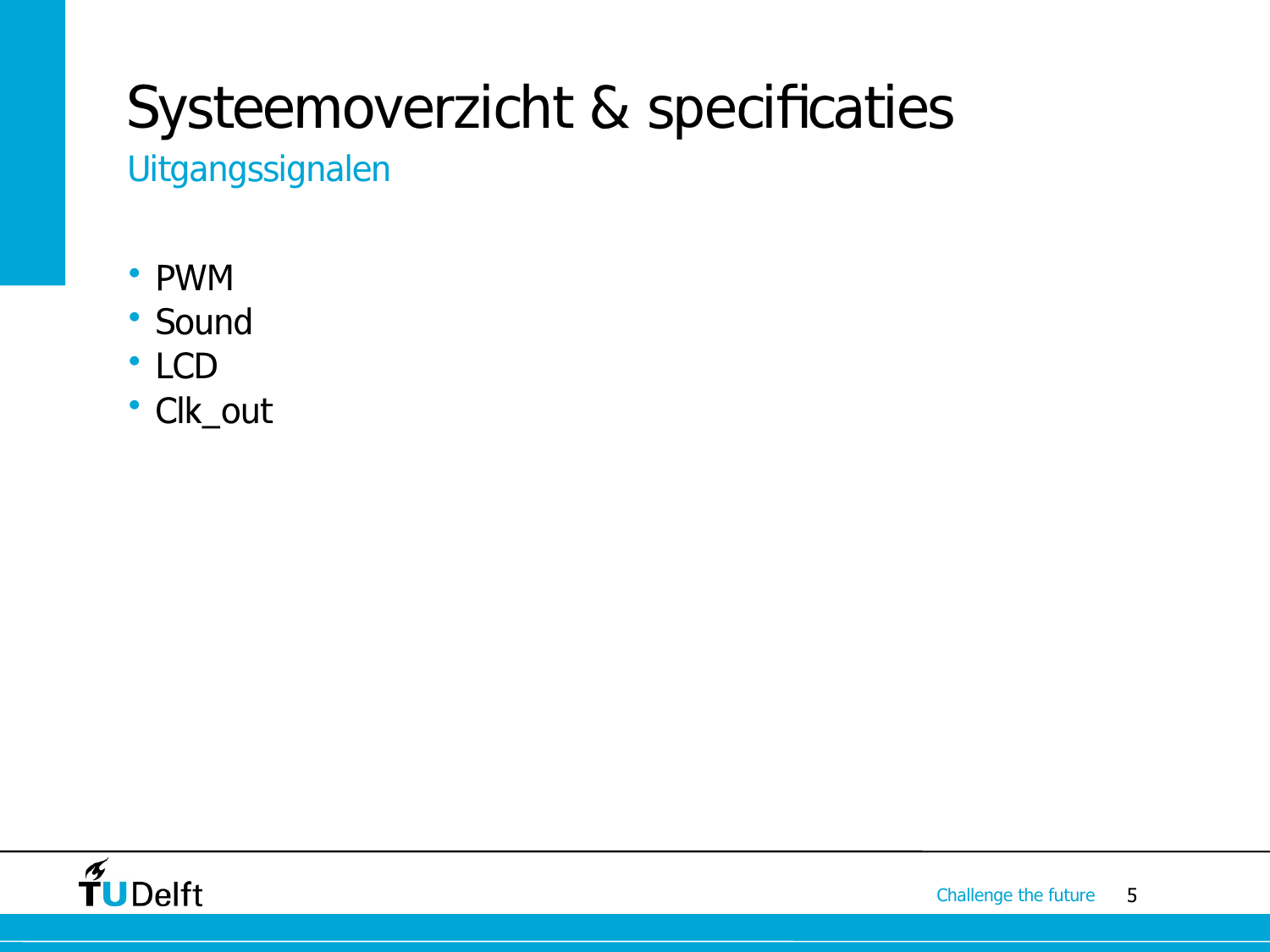

# Systeemoverzicht & specificaties
Uitgangssignalen
PWM
Sound
LCD
Clk_out